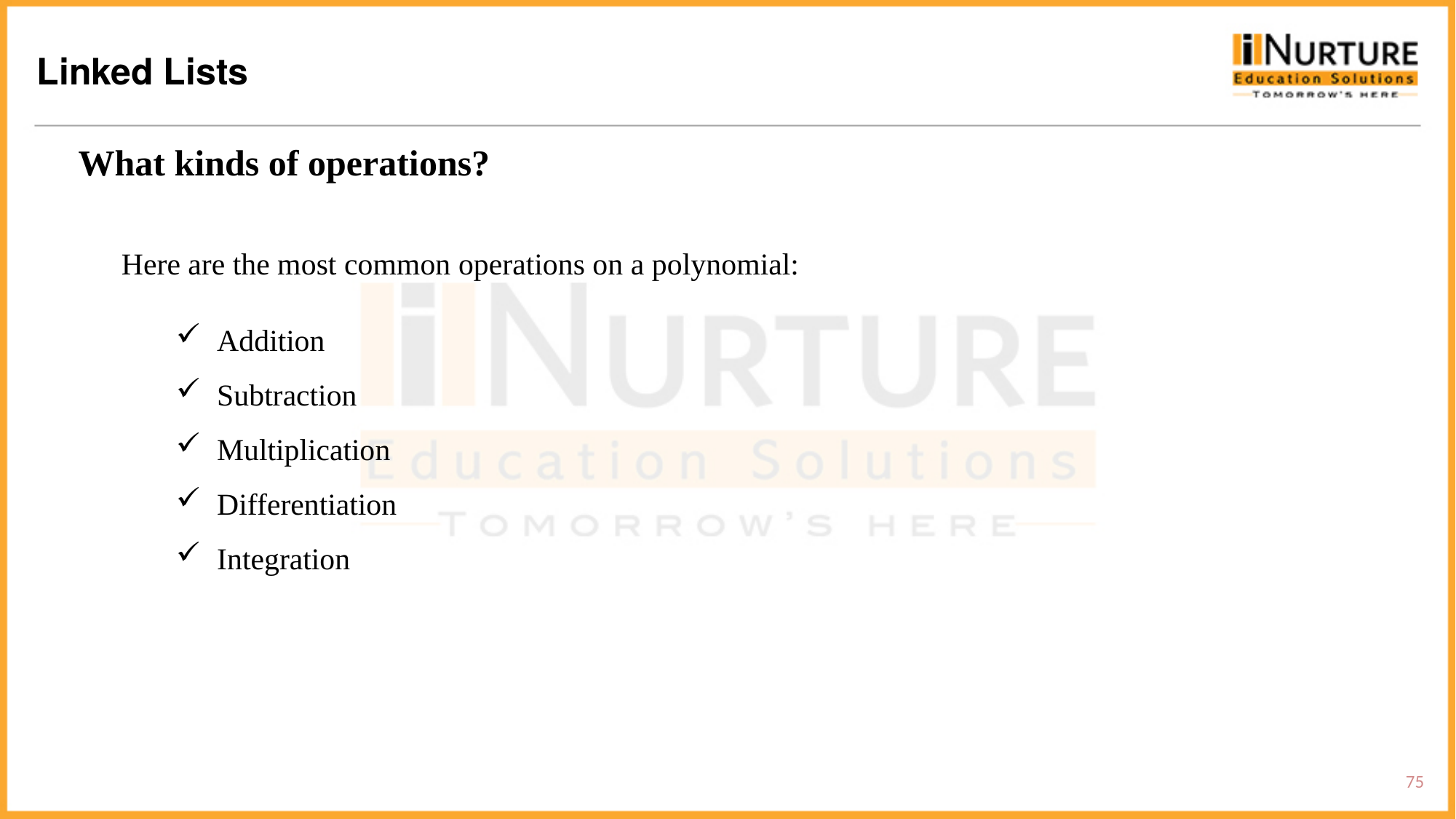

Linked Lists
What kinds of operations?

Here are the most common operations on a polynomial:

Addition
Subtraction
Multiplication
Differentiation
Integration
75